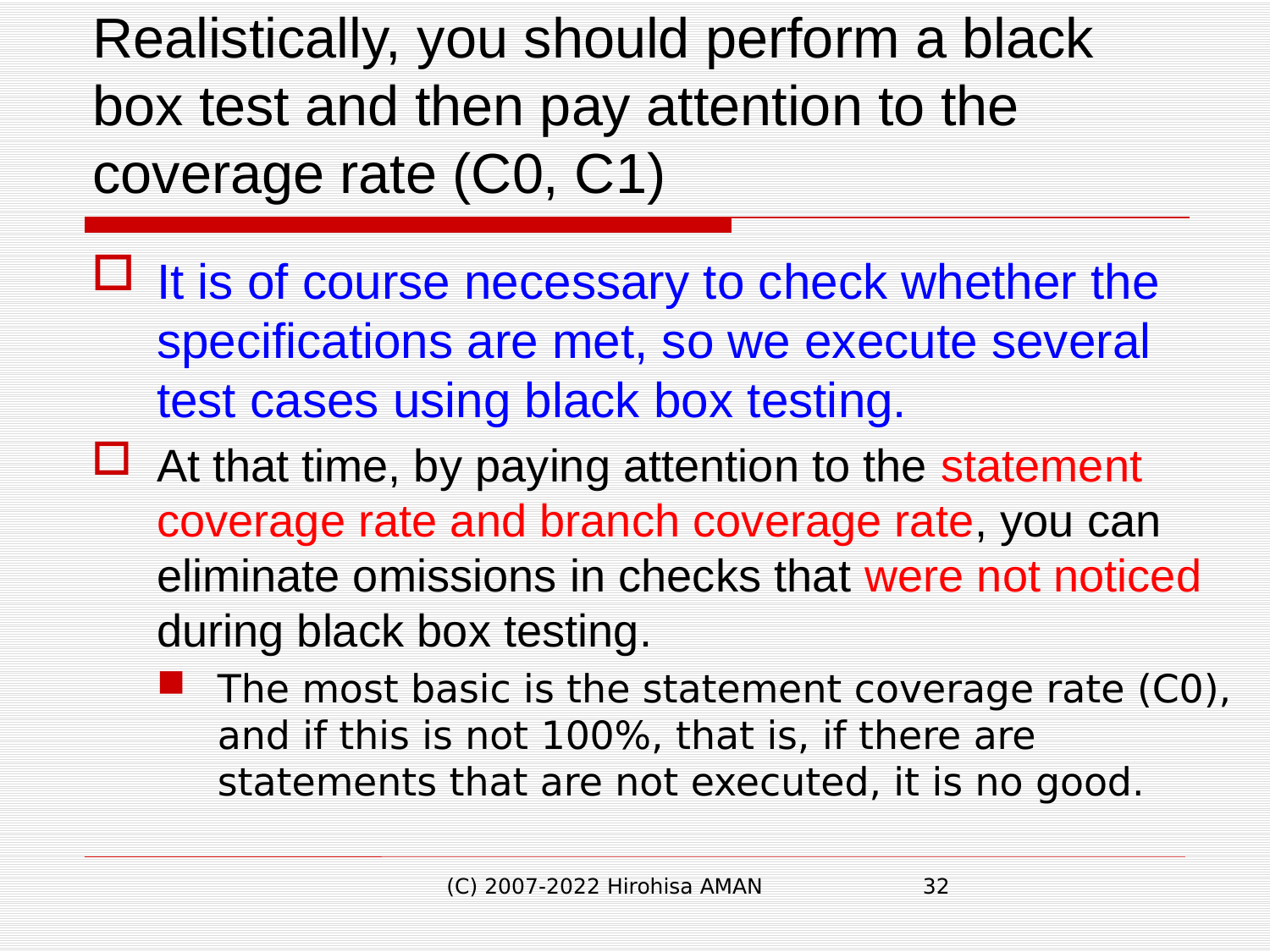

# Realistically, you should perform a black box test and then pay attention to the coverage rate (C0, C1)
It is of course necessary to check whether the specifications are met, so we execute several test cases using black box testing.
At that time, by paying attention to the statement coverage rate and branch coverage rate, you can eliminate omissions in checks that were not noticed during black box testing.
The most basic is the statement coverage rate (C0), and if this is not 100%, that is, if there are statements that are not executed, it is no good.
(C) 2007-2022 Hirohisa AMAN
32